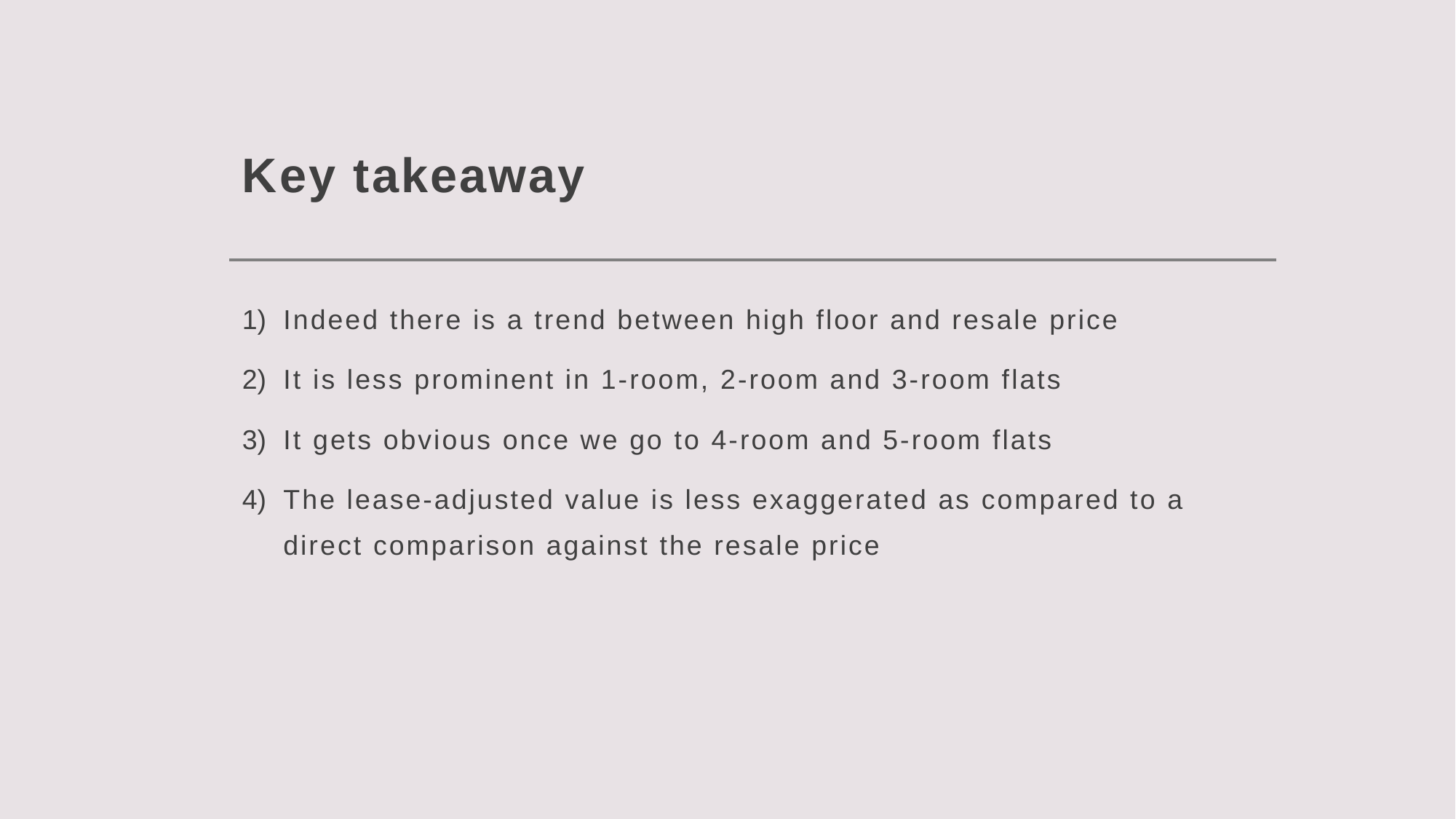

# Key takeaway
Indeed there is a trend between high floor and resale price
It is less prominent in 1-room, 2-room and 3-room flats
It gets obvious once we go to 4-room and 5-room flats
The lease-adjusted value is less exaggerated as compared to a direct comparison against the resale price